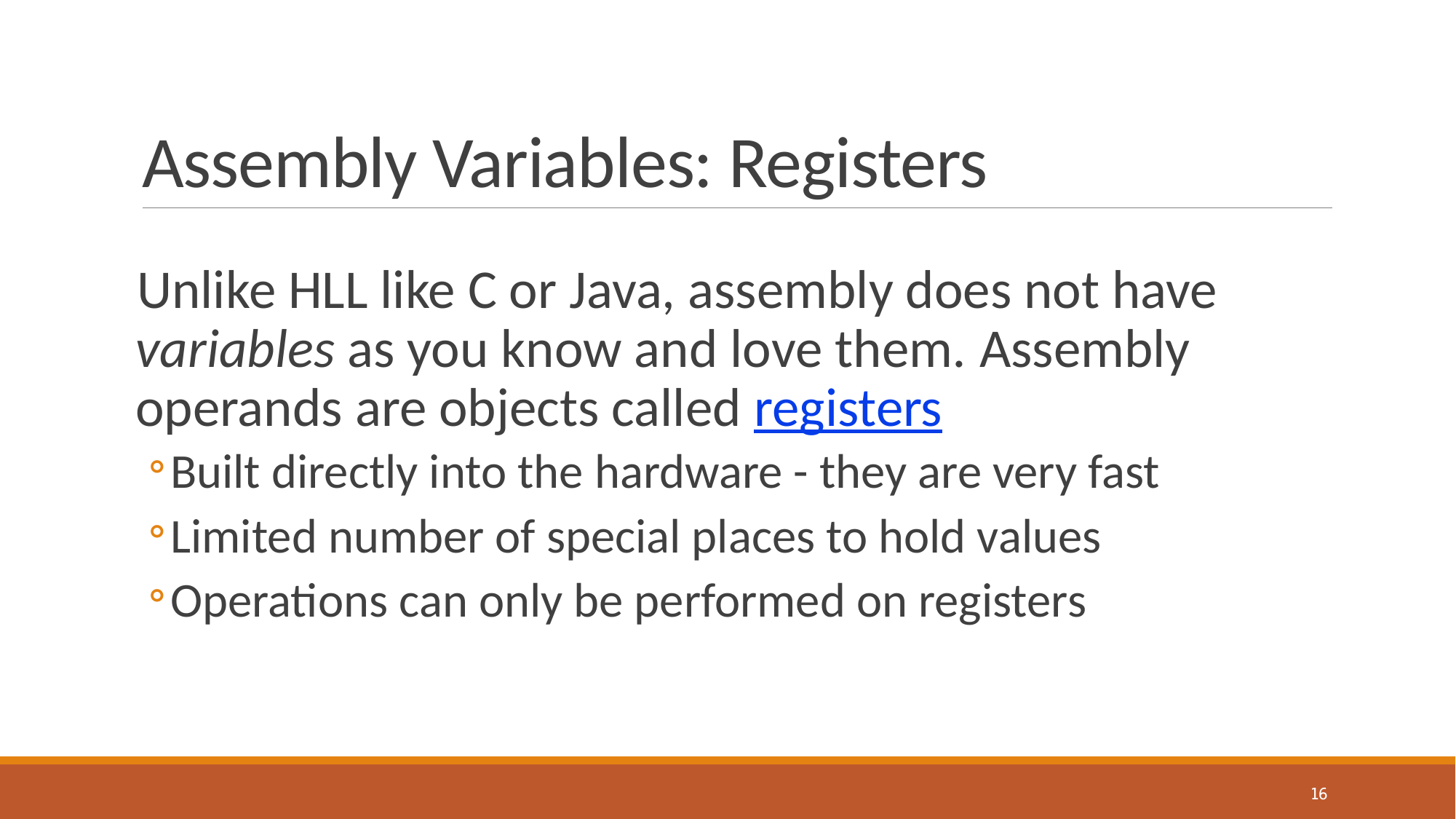

# Assembly Variables: Registers
Unlike HLL like C or Java, assembly does not have variables as you know and love them. Assembly operands are objects called registers
Built directly into the hardware - they are very fast
Limited number of special places to hold values
Operations can only be performed on registers

16